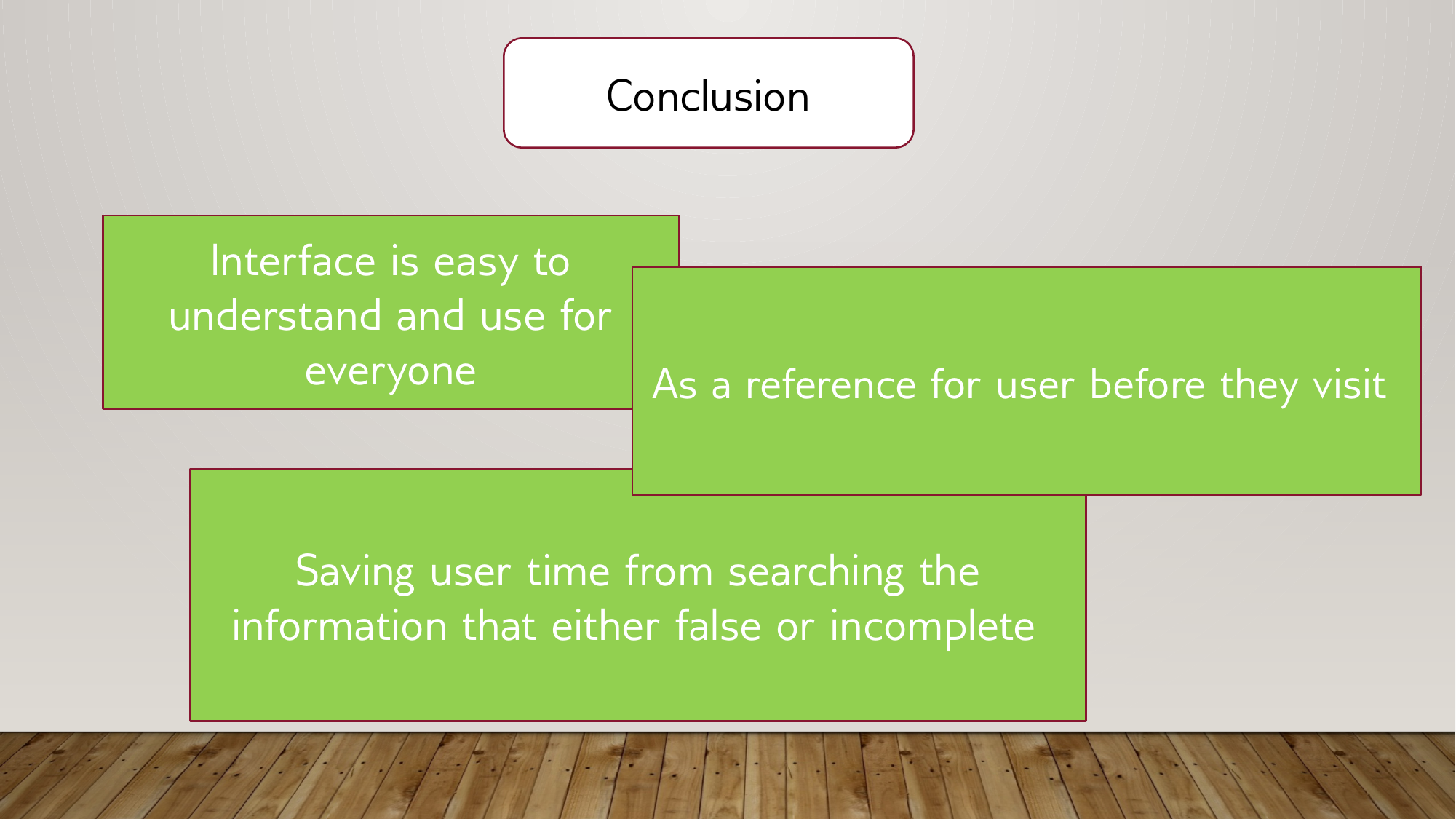

Conclusion
Interface is easy to understand and use for everyone
As a reference for user before they visit
Saving user time from searching the information that either false or incomplete